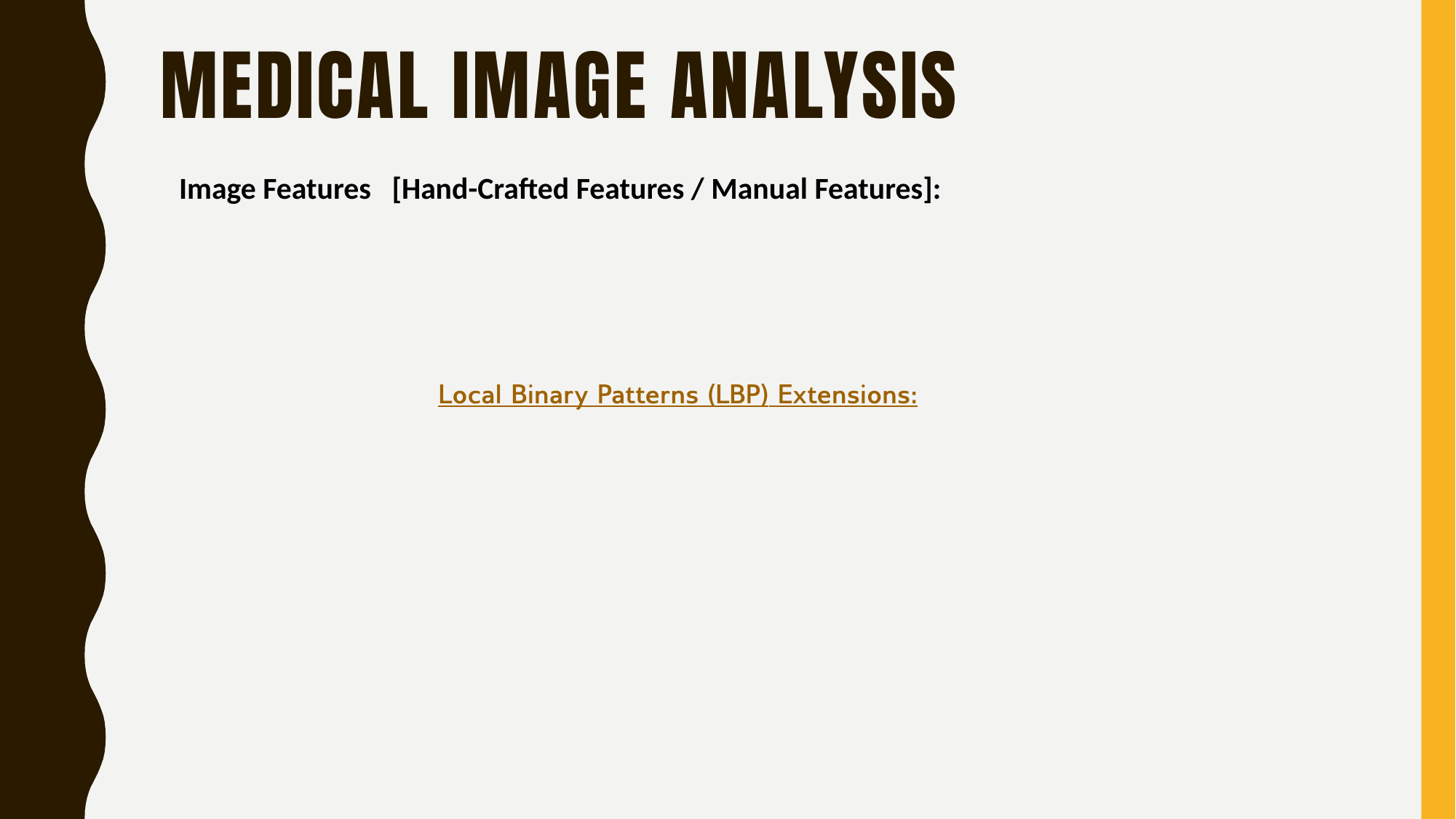

https://www.learnopencv.com/histogram-of-oriented-gradients/

https://www.learnopencv.com/histogram-of-oriented-gradients/

# medical Image Analysis
Image Features   [Hand-Crafted Features / Manual Features]:
Local Binary Patterns (LBP) Extensions: